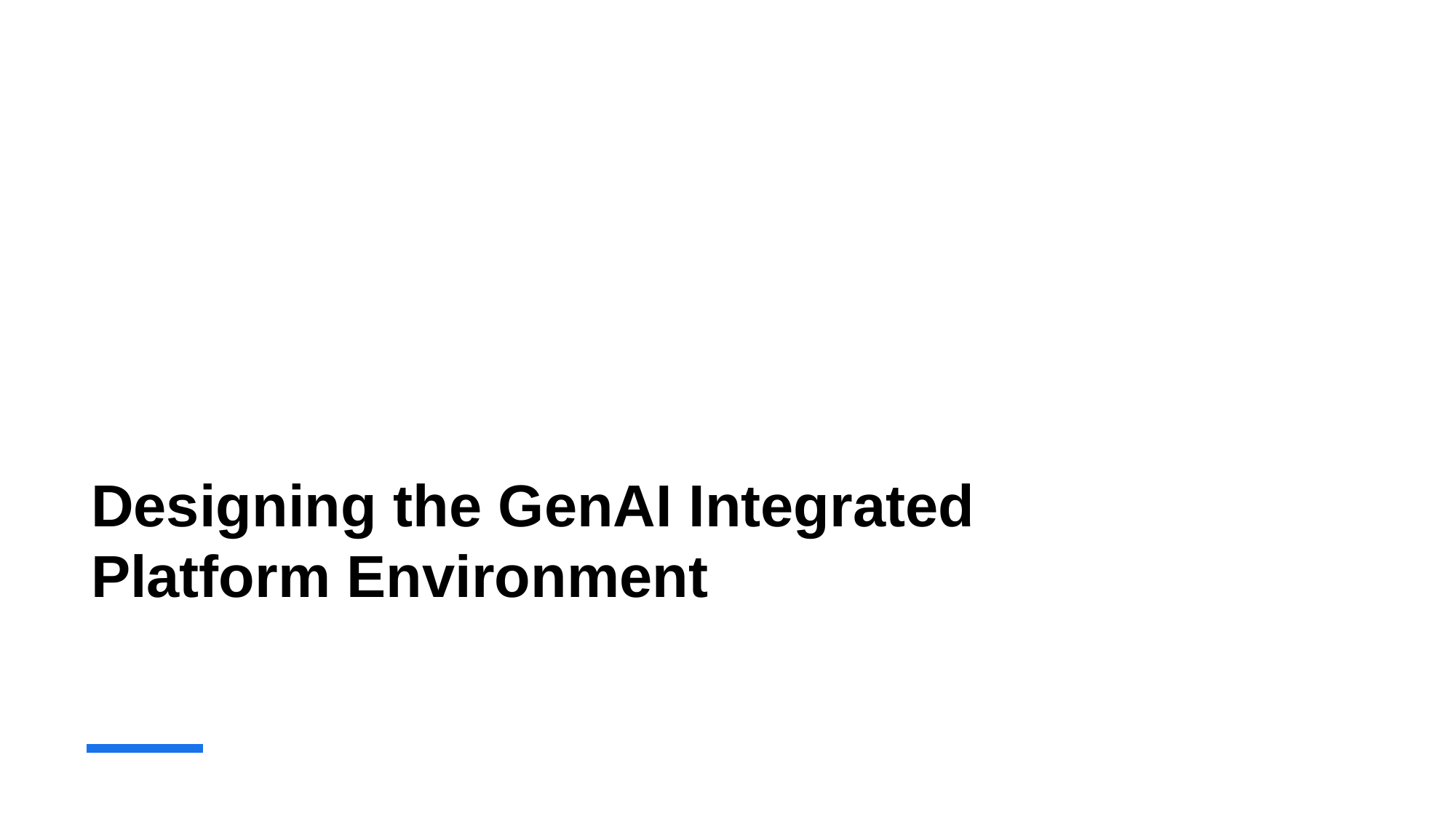

# Designing the GenAI Integrated Platform Environment